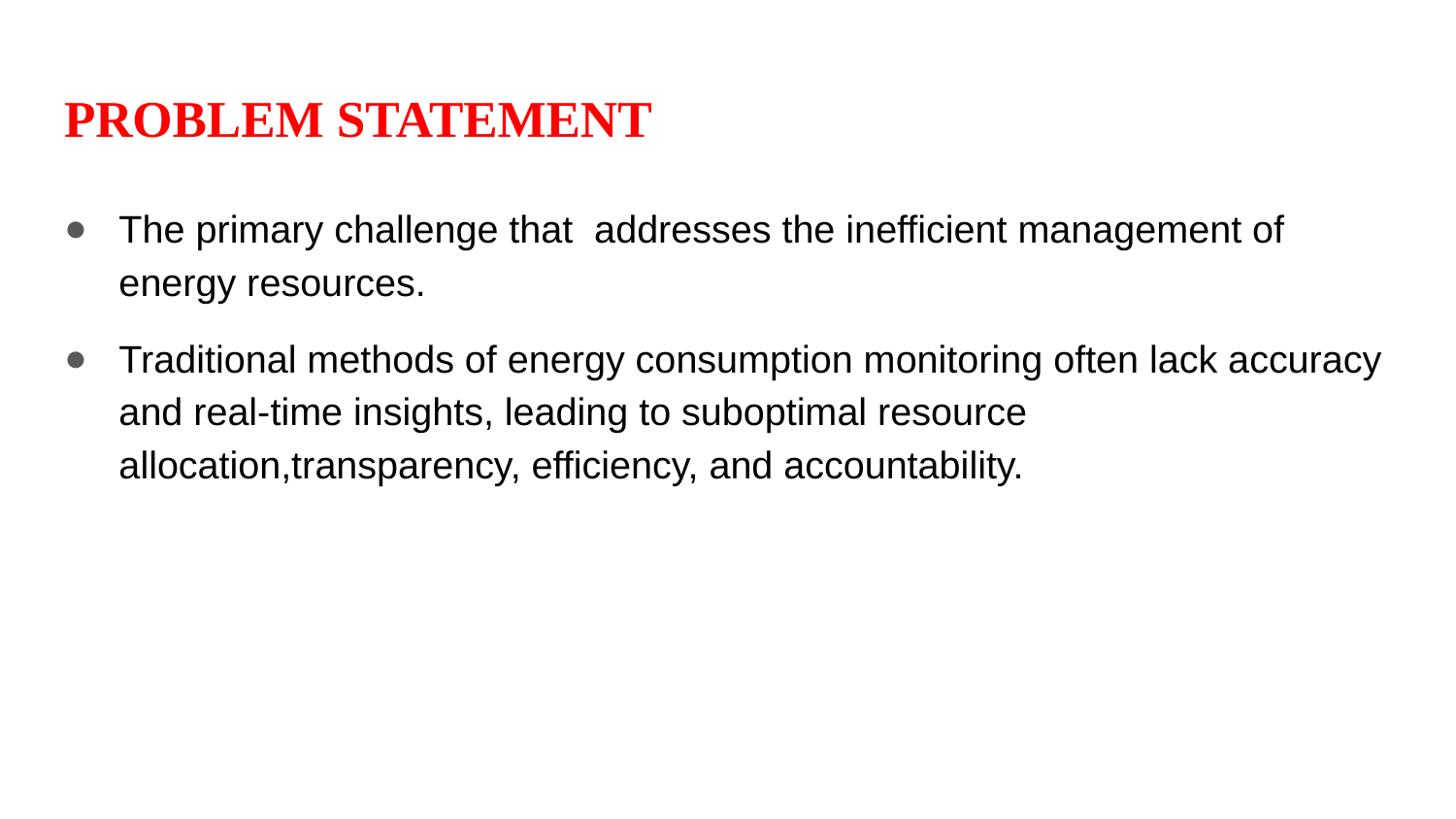

# PROBLEM STATEMENT
The primary challenge that  addresses the inefficient management of energy resources.
Traditional methods of energy consumption monitoring often lack accuracy and real-time insights, leading to suboptimal resource allocation,transparency, efficiency, and accountability.